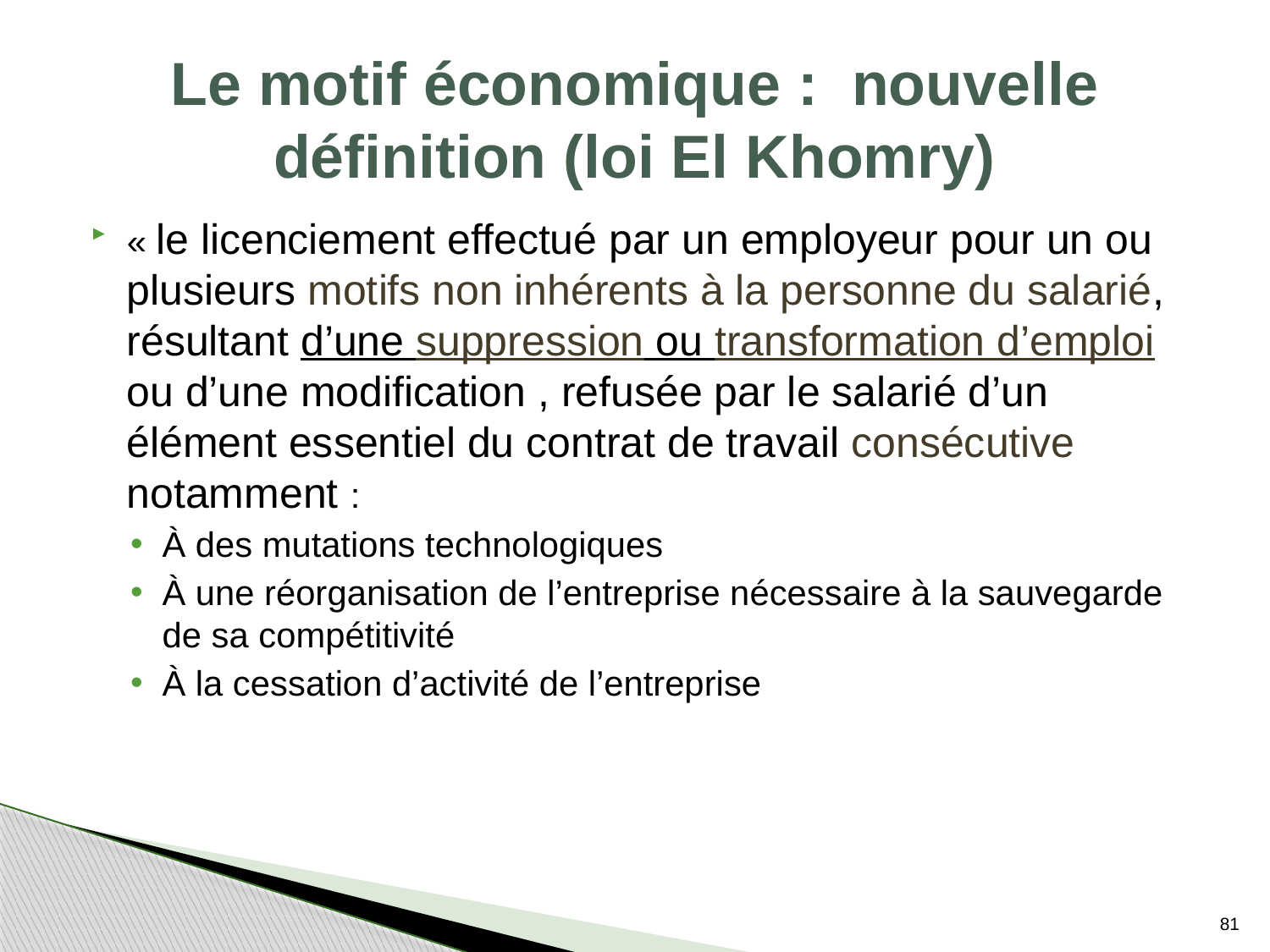

# Le motif économique :  nouvelle définition (loi El Khomry)
« le licenciement effectué par un employeur pour un ou plusieurs motifs non inhérents à la personne du salarié, résultant d’une suppression ou transformation d’emploi ou d’une modification , refusée par le salarié d’un élément essentiel du contrat de travail consécutive notamment :
À des mutations technologiques
À une réorganisation de l’entreprise nécessaire à la sauvegarde de sa compétitivité
À la cessation d’activité de l’entreprise

81